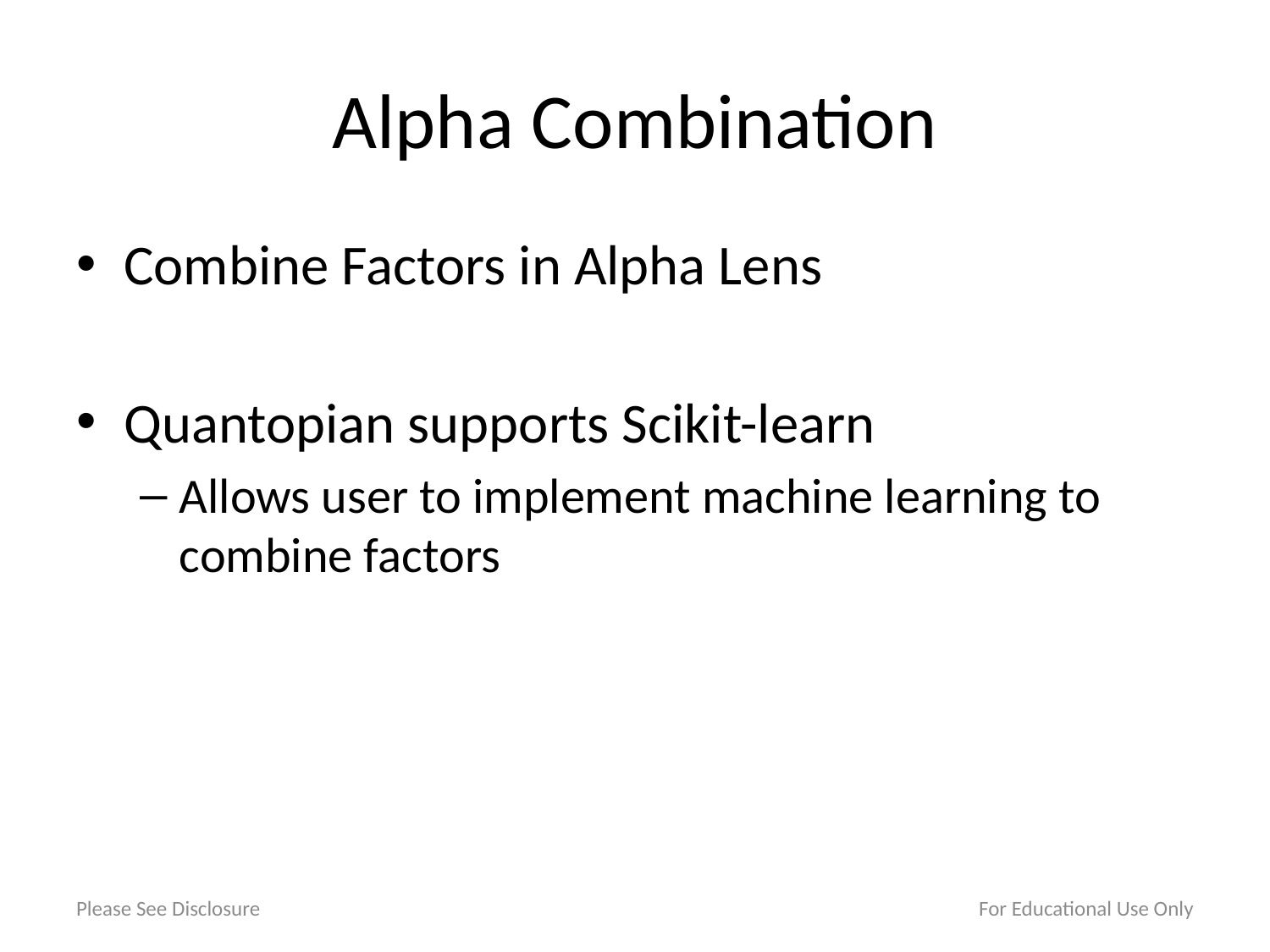

# Alpha Combination
Combine Factors in Alpha Lens

Quantopian supports Scikit-learn
Allows user to implement machine learning to combine factors

Please See Disclosure
For Educational Use Only